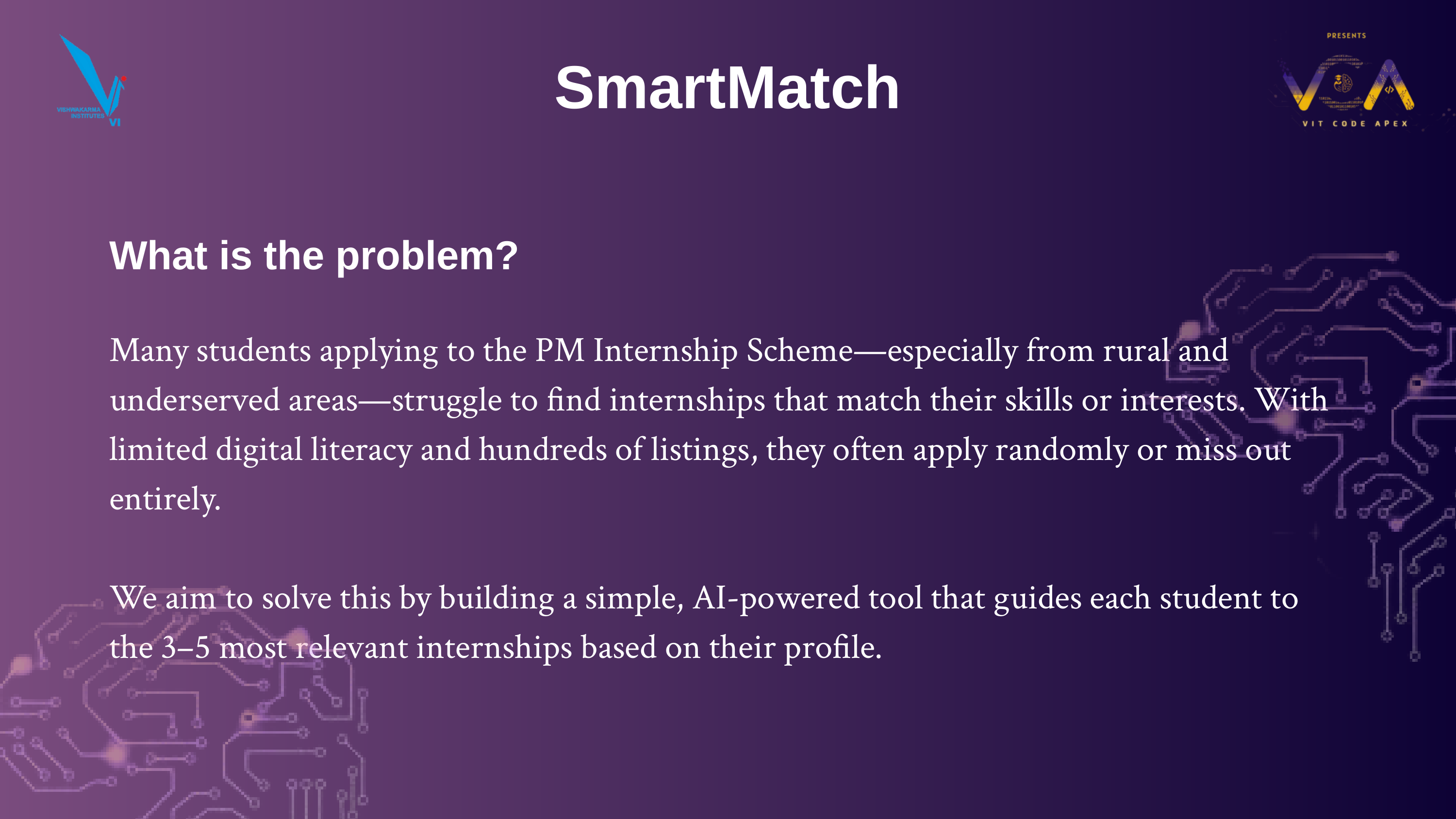

SmartMatch
What is the problem?

Many students applying to the PM Internship Scheme—especially from rural and underserved areas—struggle to find internships that match their skills or interests. With limited digital literacy and hundreds of listings, they often apply randomly or miss out entirely.

We aim to solve this by building a simple, AI-powered tool that guides each student to the 3–5 most relevant internships based on their profile.